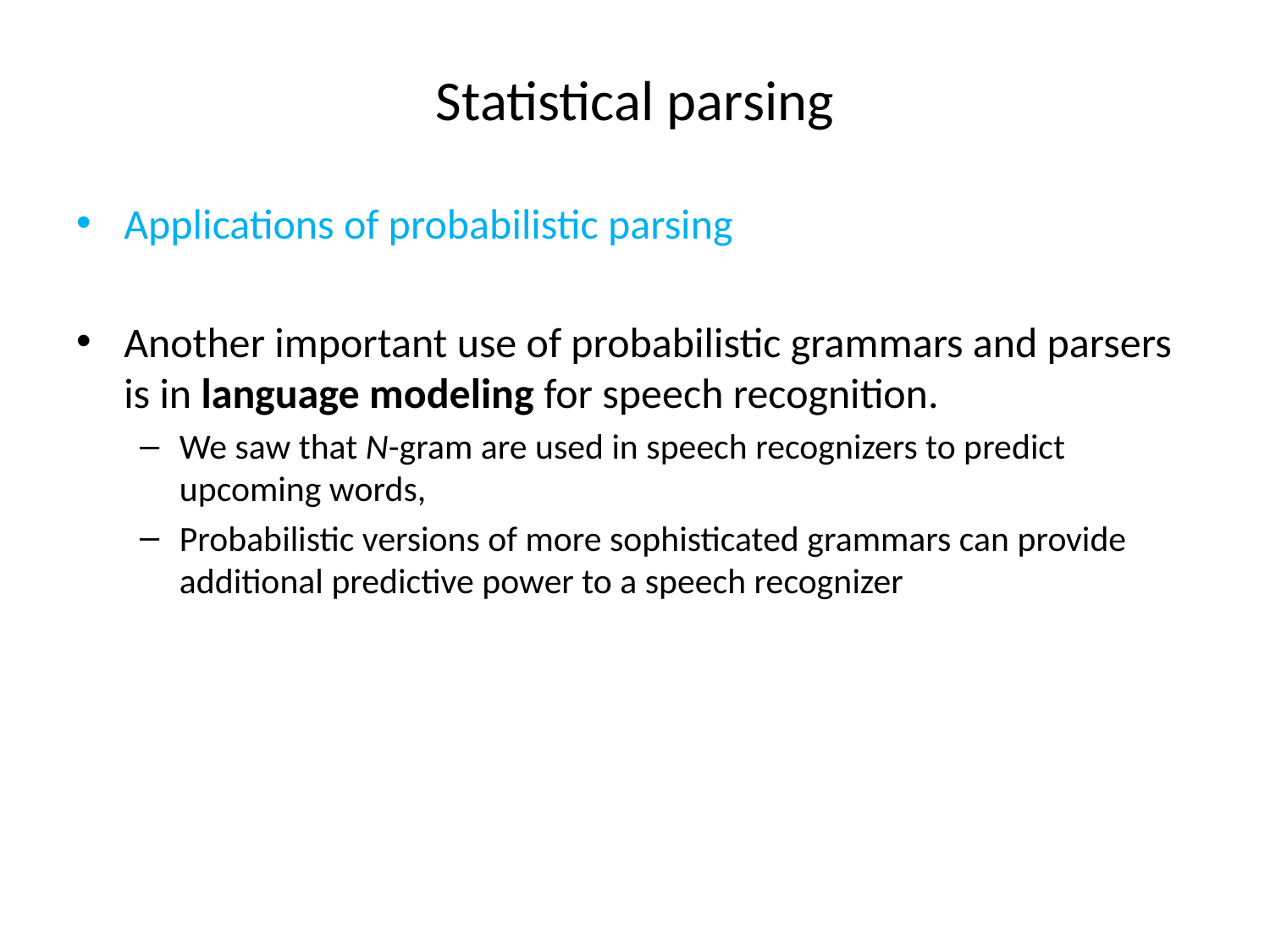

# Statistical parsing
Applications of probabilistic parsing

Another important use of probabilistic grammars and parsers is in language modeling for speech recognition.
We saw that N-gram are used in speech recognizers to predict upcoming words,
Probabilistic versions of more sophisticated grammars can provide additional predictive power to a speech recognizer